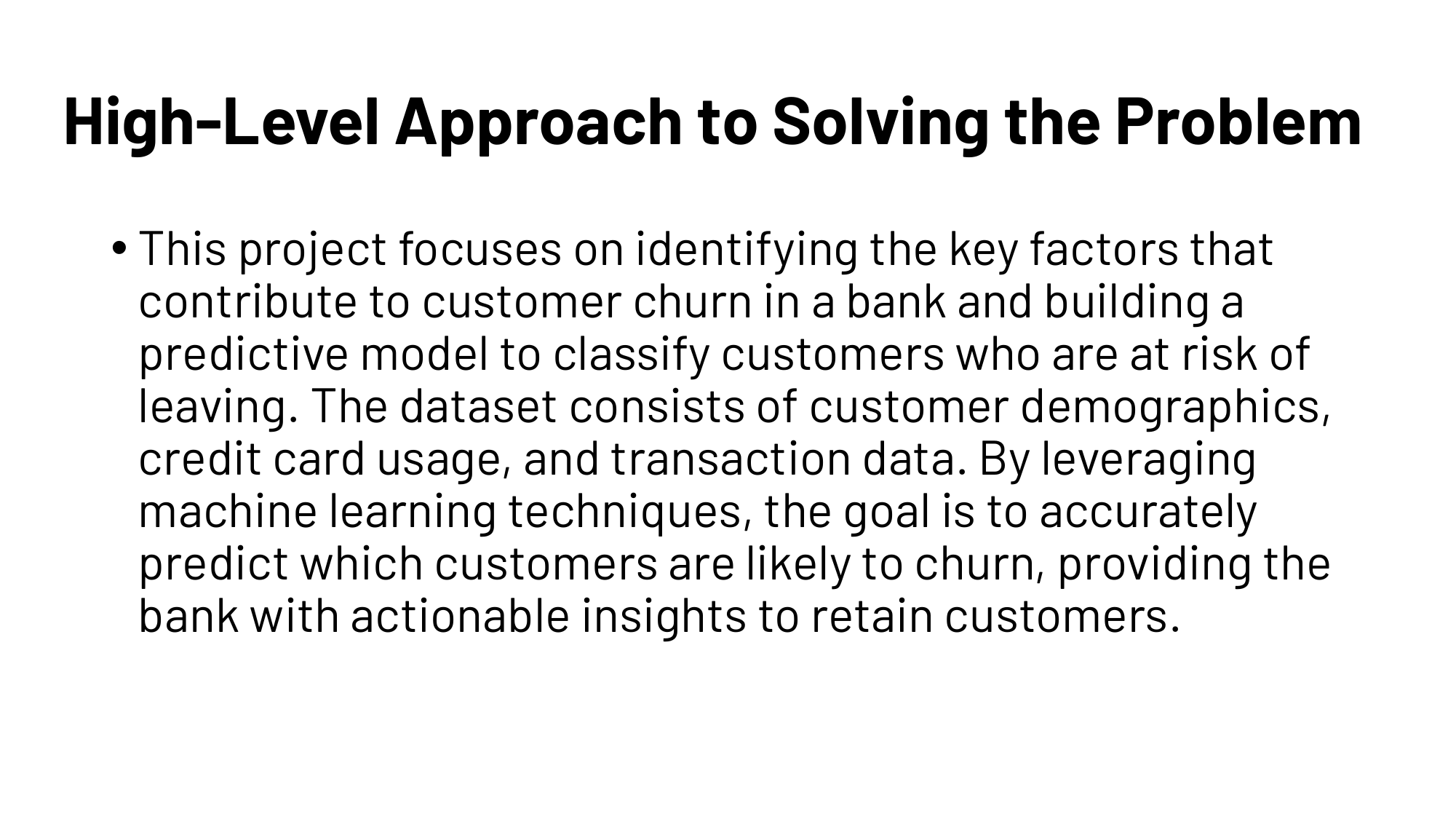

# High-Level Approach to Solving the Problem
This project focuses on identifying the key factors that contribute to customer churn in a bank and building a predictive model to classify customers who are at risk of leaving. The dataset consists of customer demographics, credit card usage, and transaction data. By leveraging machine learning techniques, the goal is to accurately predict which customers are likely to churn, providing the bank with actionable insights to retain customers.